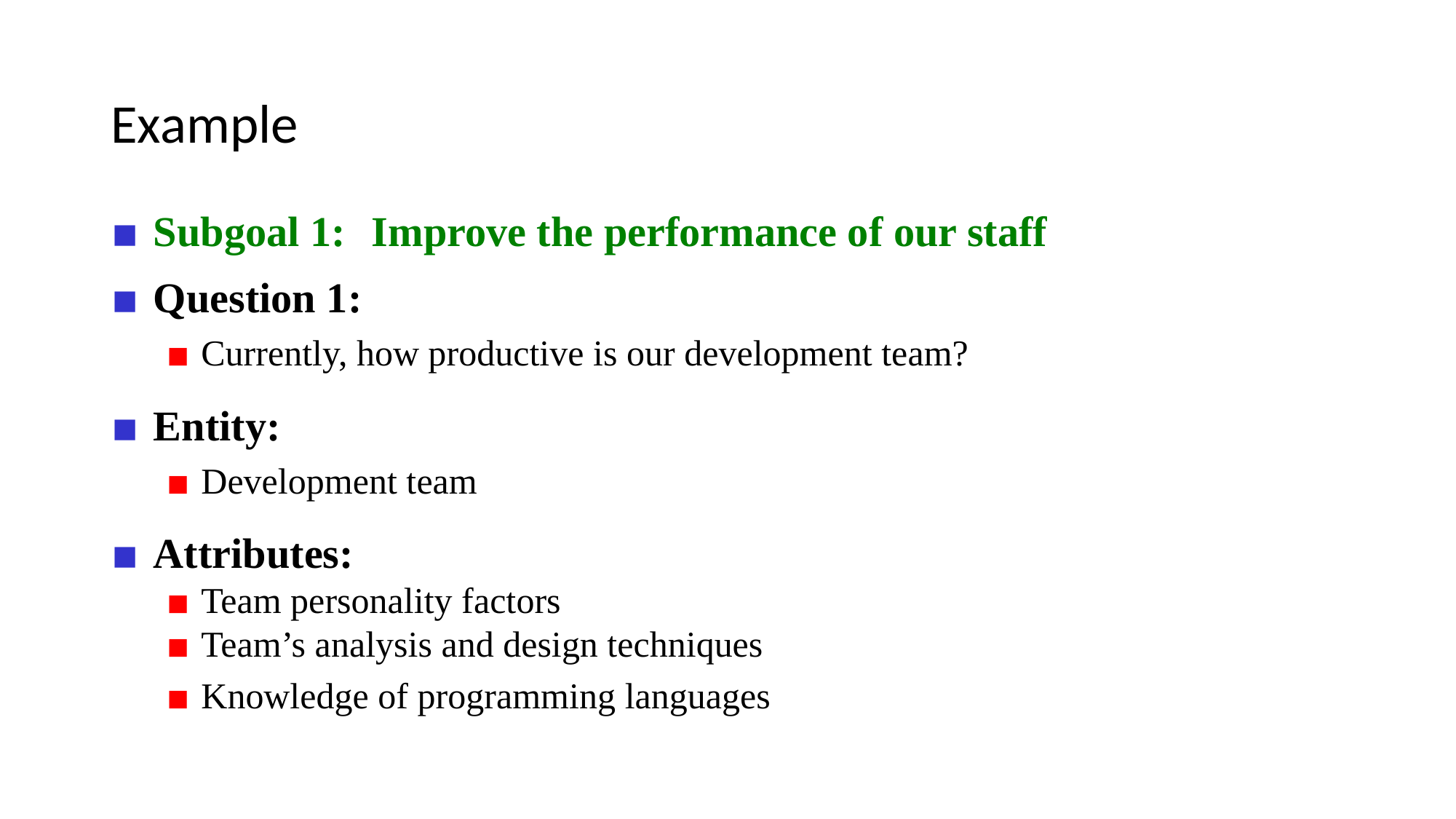

# Example
Subgoal 1:	Improve the performance of our staff
Question 1:
Currently, how productive is our development team?
Entity:
Development team
Attributes:
Team personality factors
Team’s analysis and design techniques
Knowledge of programming languages